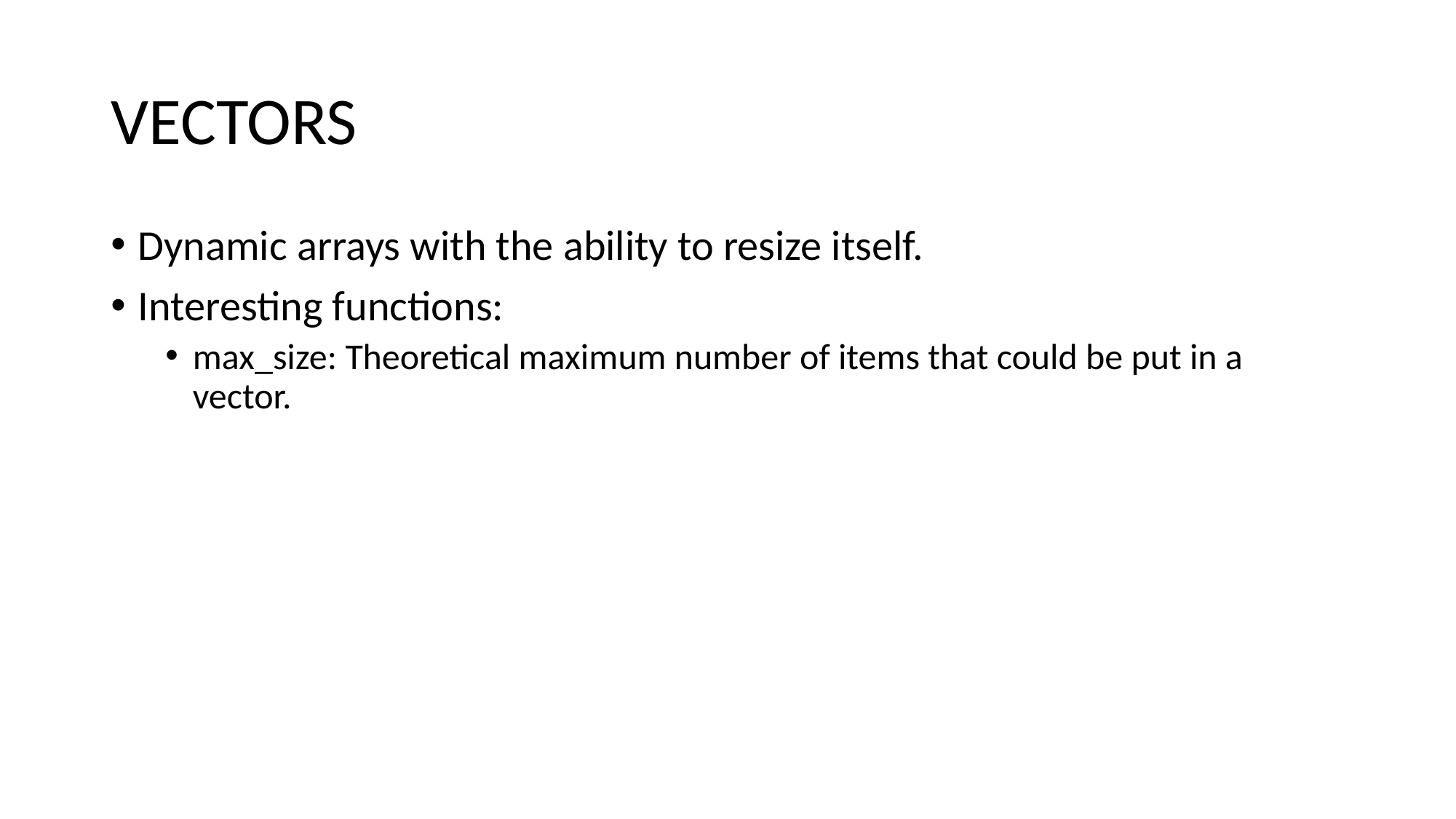

# VECTORS
Dynamic arrays with the ability to resize itself.
Interesting functions:
max_size: Theoretical maximum number of items that could be put in a vector.